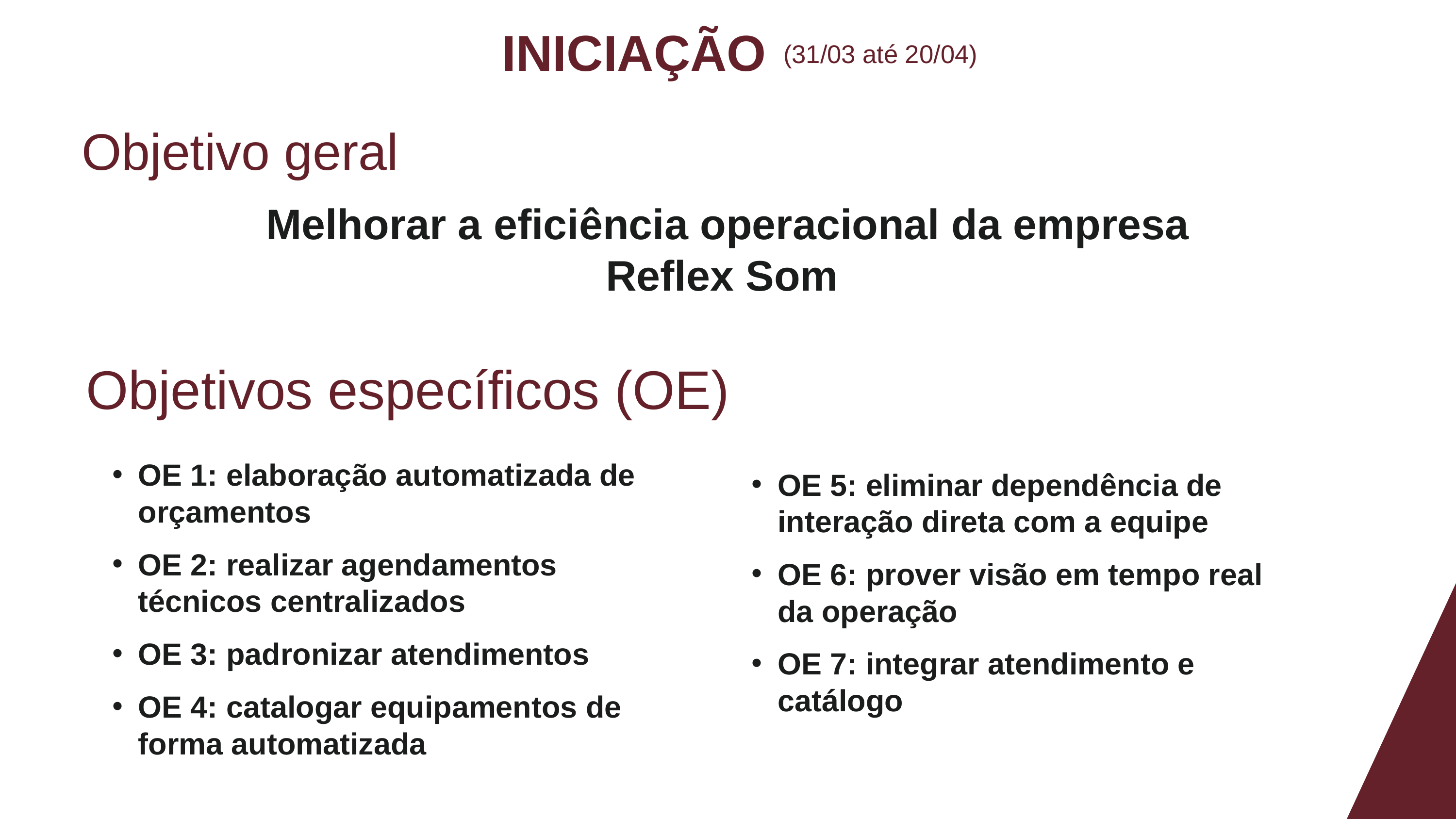

INICIAÇÃO
(31/03 até 20/04)
Objetivo geral

Melhorar a eficiência operacional da empresa Reflex Som
Objetivos específicos (OE)

OE 1: elaboração automatizada de orçamentos
OE 2: realizar agendamentos técnicos centralizados
OE 3: padronizar atendimentos
OE 4: catalogar equipamentos de forma automatizada
OE 5: eliminar dependência de interação direta com a equipe
OE 6: prover visão em tempo real da operação
OE 7: integrar atendimento e catálogo